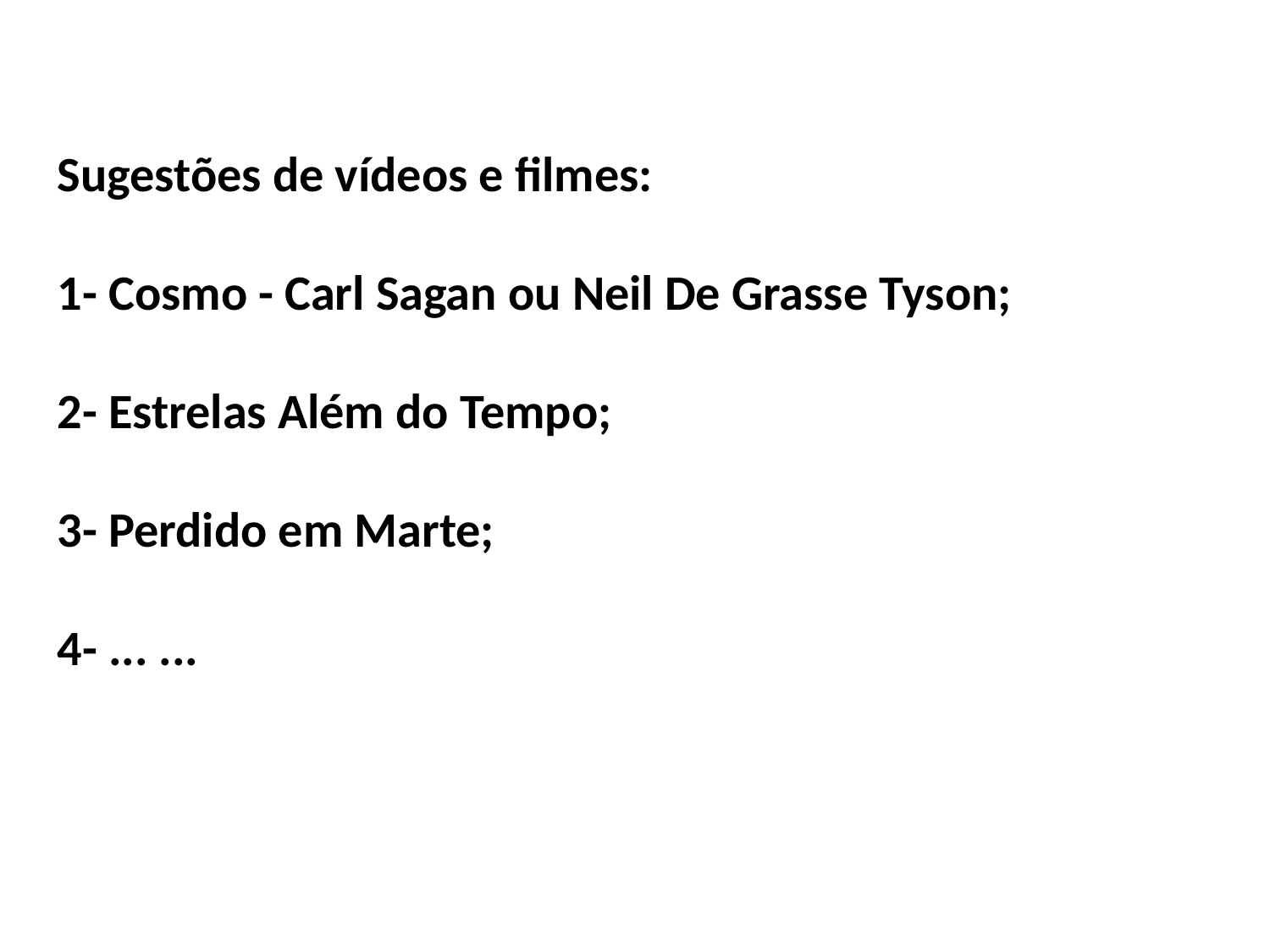

Sugestões de vídeos e filmes:

1- Cosmo - Carl Sagan ou Neil De Grasse Tyson;

2- Estrelas Além do Tempo;

3- Perdido em Marte;

4- ... ...